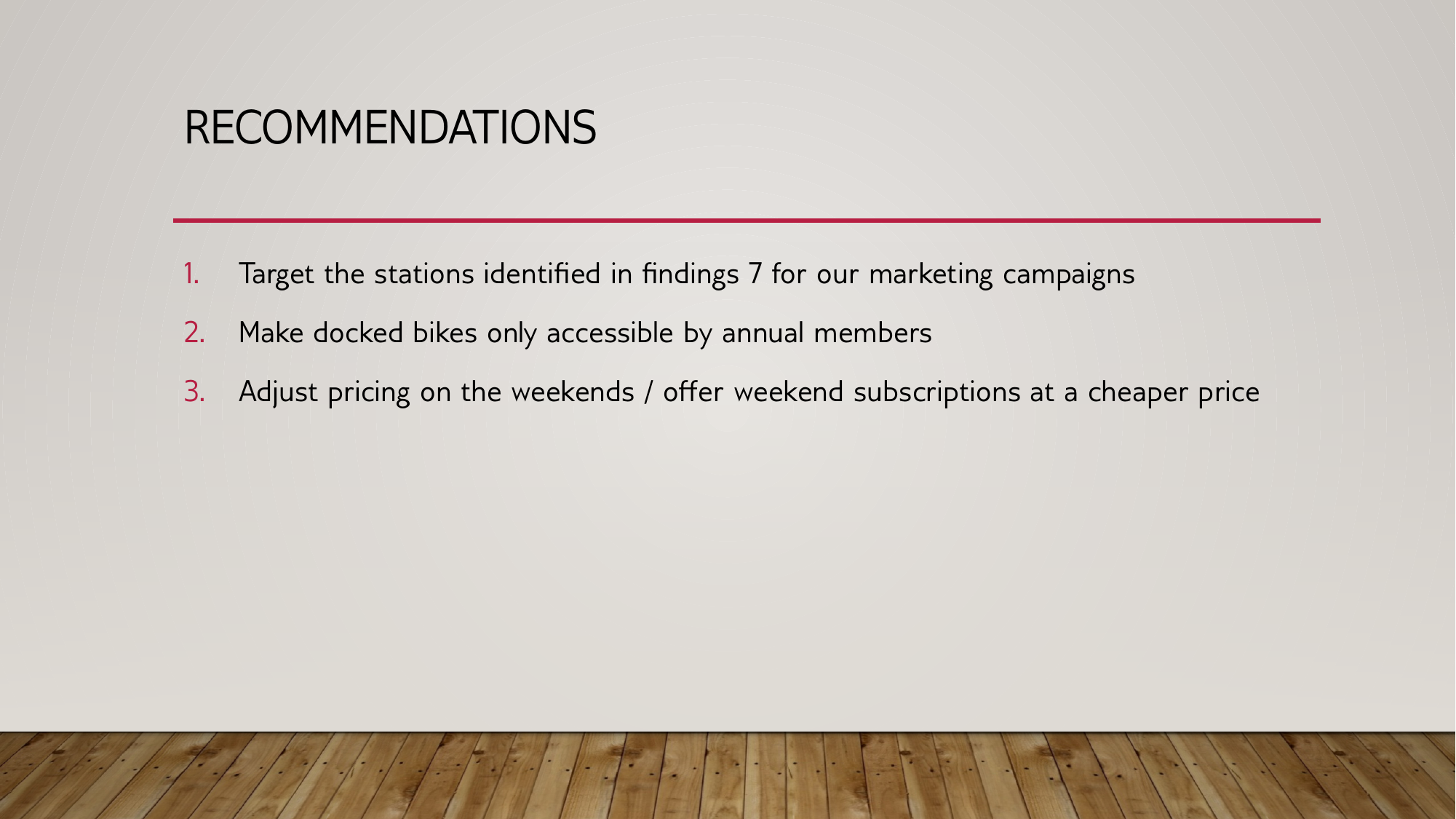

# Recommendations
Target the stations identified in findings 7 for our marketing campaigns
Make docked bikes only accessible by annual members
Adjust pricing on the weekends / offer weekend subscriptions at a cheaper price